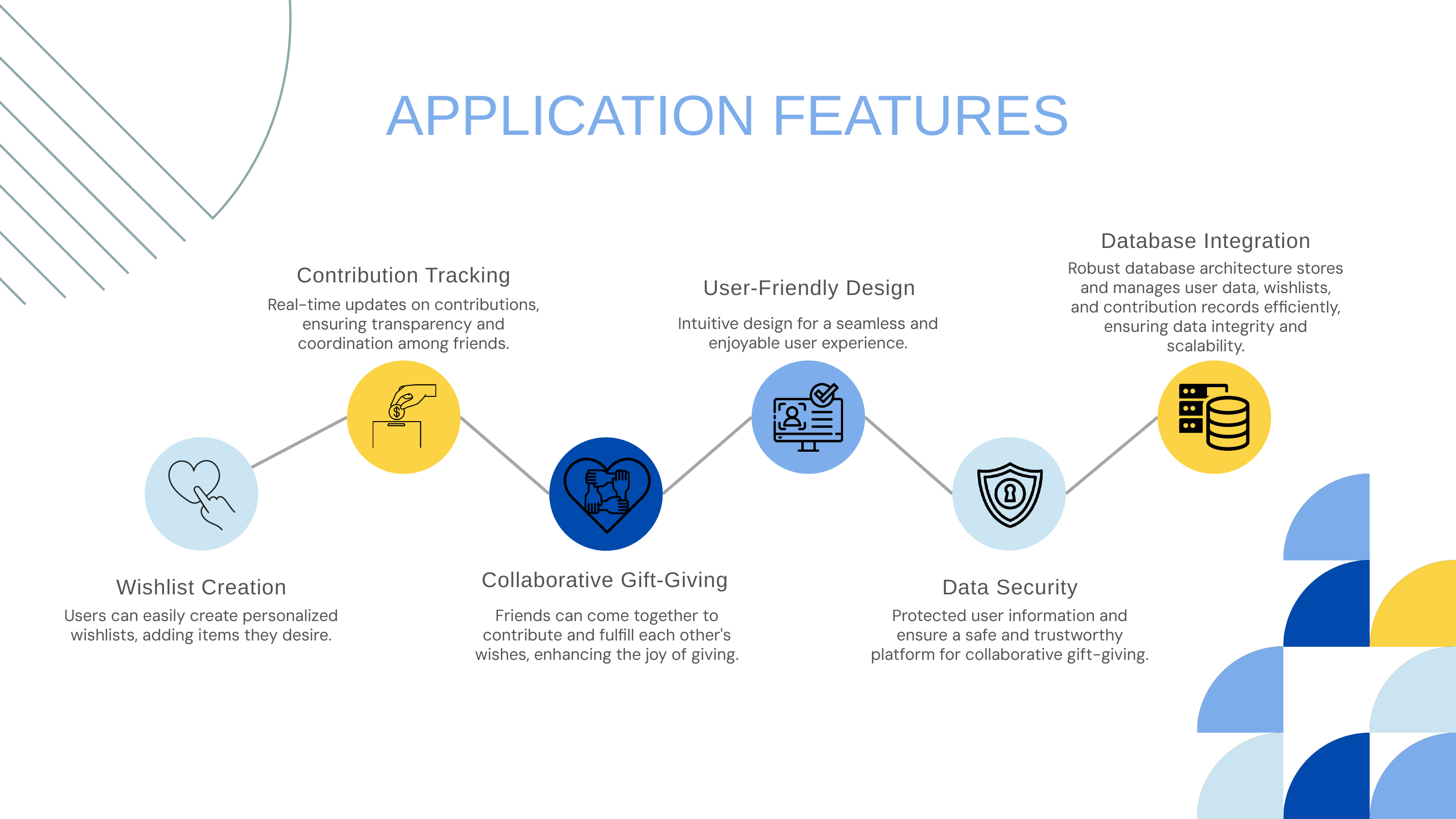

APPLICATION FEATURES
Database Integration
Contribution Tracking
Robust database architecture stores and manages user data, wishlists, and contribution records efficiently, ensuring data integrity and scalability.
User-Friendly Design
Real-time updates on contributions, ensuring transparency and coordination among friends.
Intuitive design for a seamless and enjoyable user experience.

Collaborative Gift-Giving
Wishlist Creation
Data Security
Users can easily create personalized wishlists, adding items they desire.
Friends can come together to contribute and fulfill each other's wishes, enhancing the joy of giving.
Protected user information and ensure a safe and trustworthy platform for collaborative gift-giving.